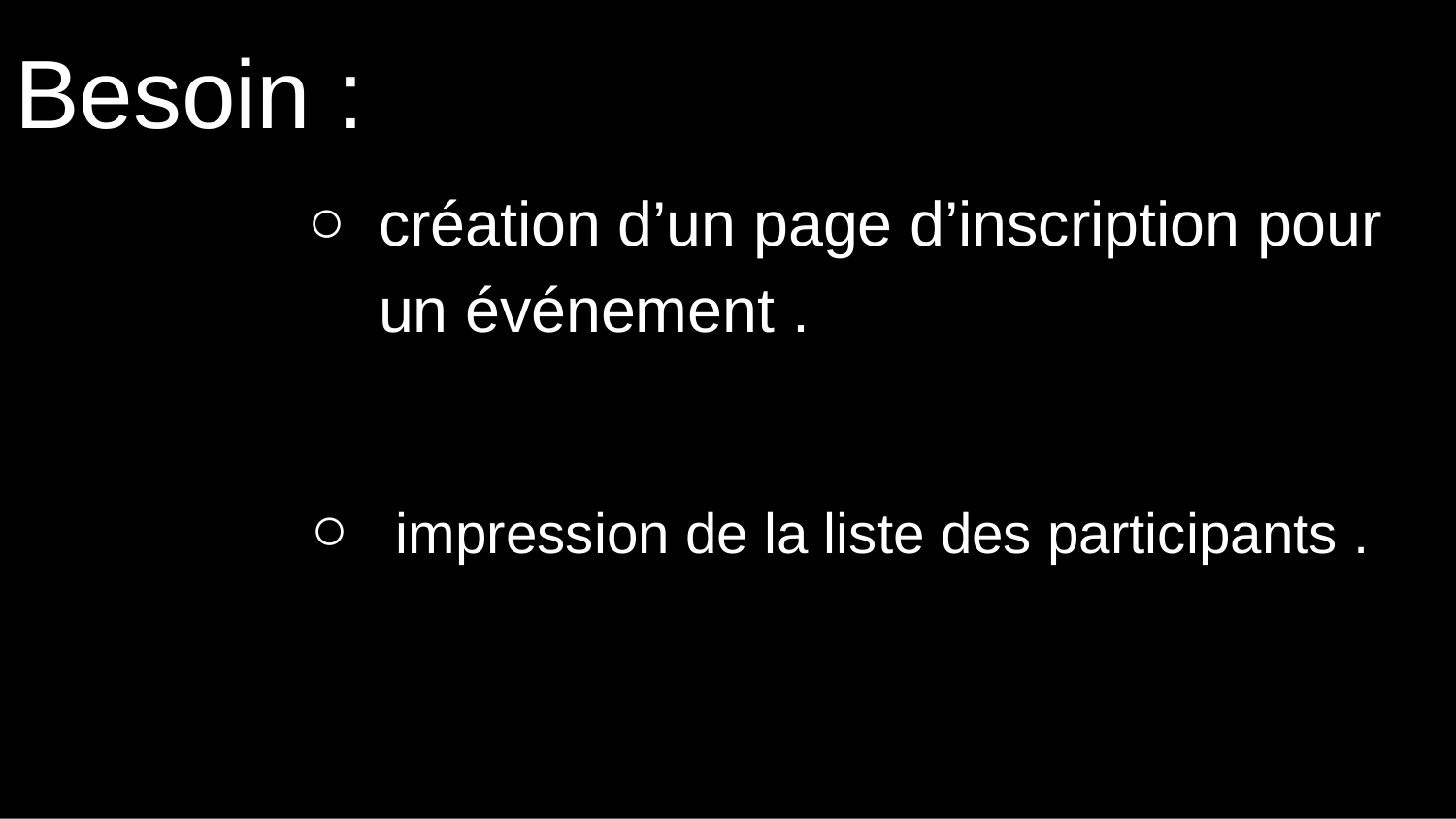

Besoin :
création d’un page d’inscription pour un événement .

 impression de la liste des participants .